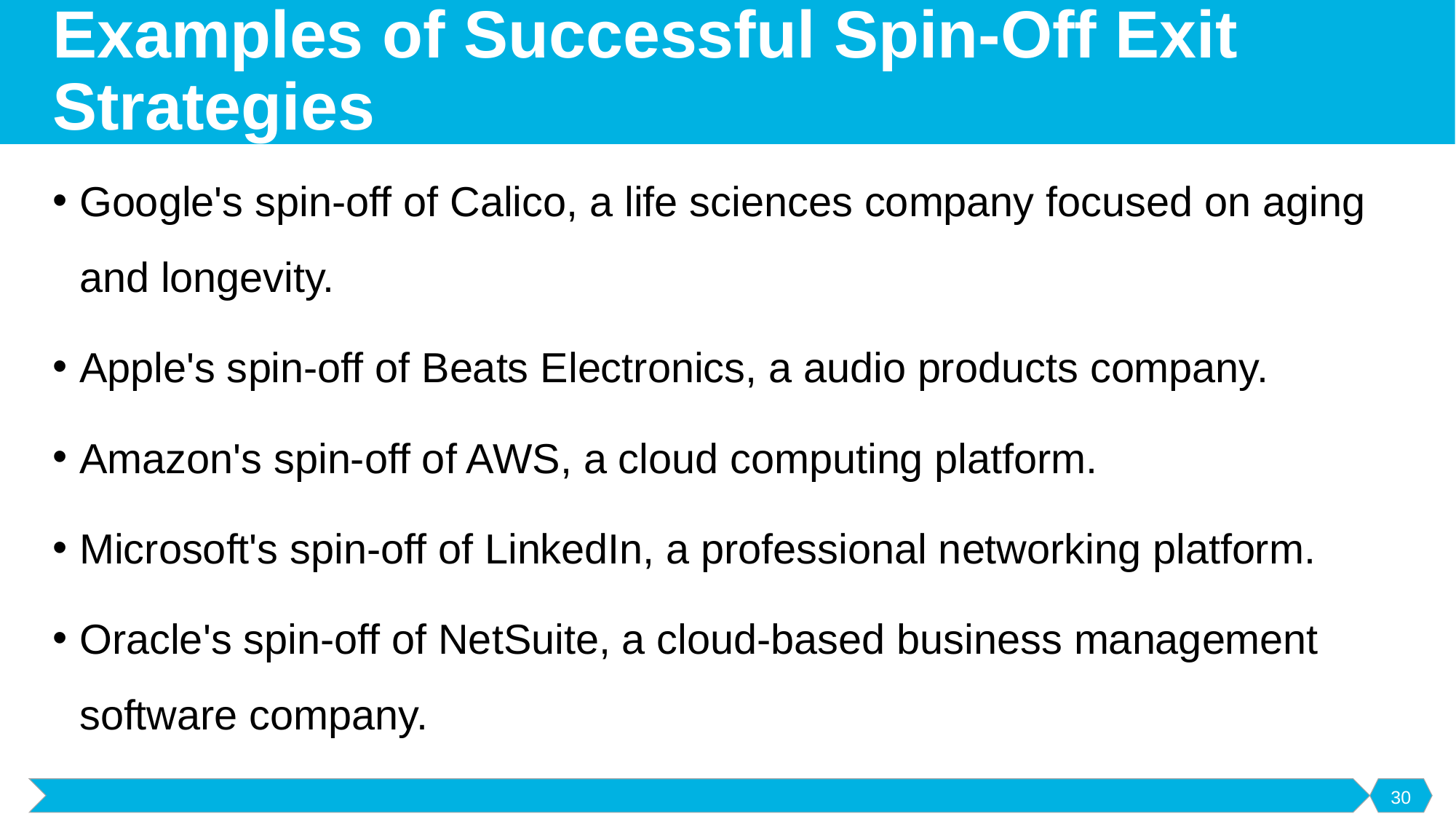

# Examples of Successful Spin-Off Exit Strategies
Google's spin-off of Calico, a life sciences company focused on aging and longevity.
Apple's spin-off of Beats Electronics, a audio products company.
Amazon's spin-off of AWS, a cloud computing platform.
Microsoft's spin-off of LinkedIn, a professional networking platform.
Oracle's spin-off of NetSuite, a cloud-based business management software company.

30